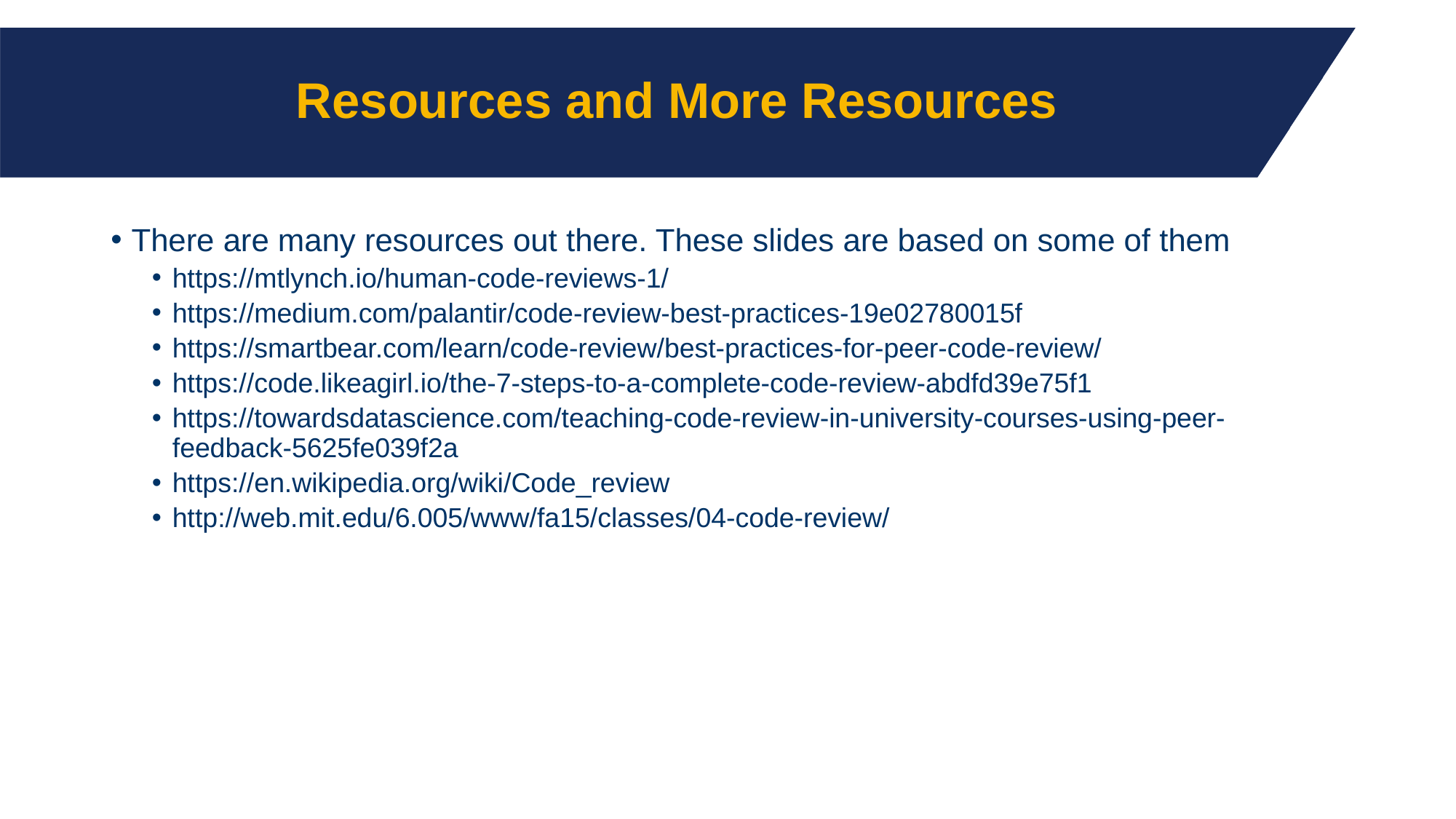

20
# Resources and More Resources
There are many resources out there. These slides are based on some of them
https://mtlynch.io/human-code-reviews-1/
https://medium.com/palantir/code-review-best-practices-19e02780015f
https://smartbear.com/learn/code-review/best-practices-for-peer-code-review/
https://code.likeagirl.io/the-7-steps-to-a-complete-code-review-abdfd39e75f1
https://towardsdatascience.com/teaching-code-review-in-university-courses-using-peer-feedback-5625fe039f2a
https://en.wikipedia.org/wiki/Code_review
http://web.mit.edu/6.005/www/fa15/classes/04-code-review/